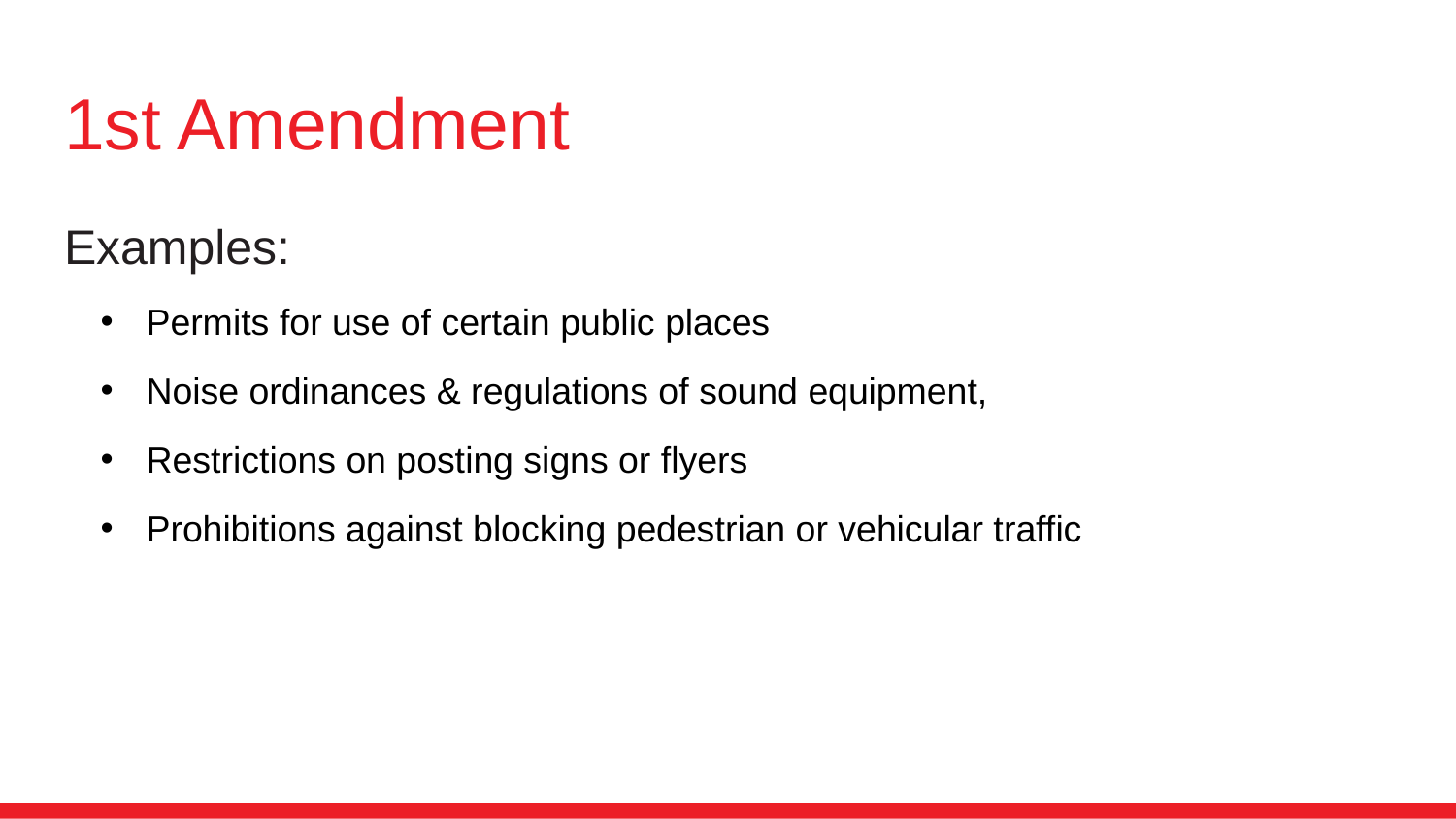

# 1st Amendment
Examples:
Permits for use of certain public places
Noise ordinances & regulations of sound equipment,
Restrictions on posting signs or flyers
Prohibitions against blocking pedestrian or vehicular traffic